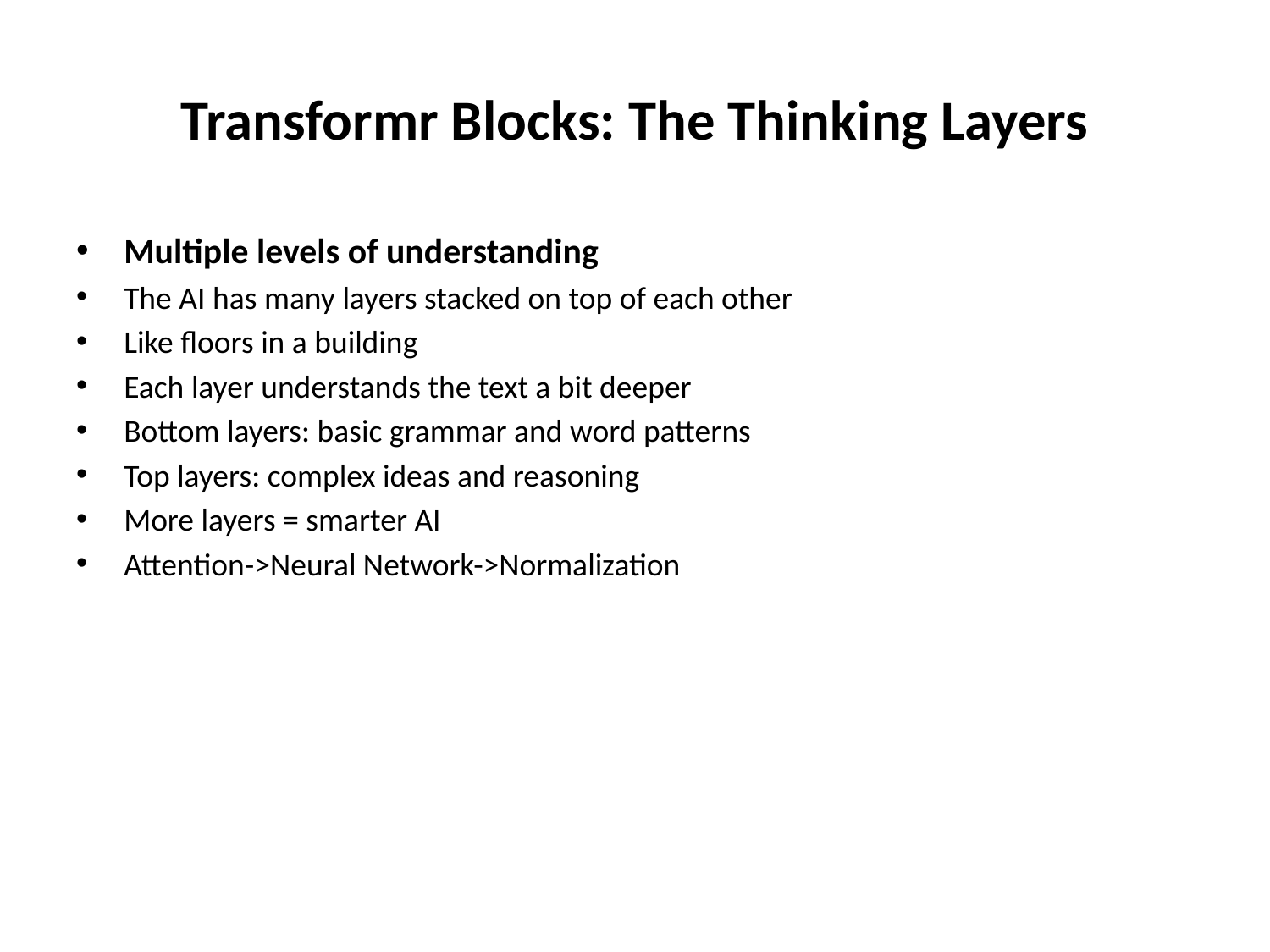

# Transformr Blocks: The Thinking Layers
Multiple levels of understanding
The AI has many layers stacked on top of each other
Like floors in a building
Each layer understands the text a bit deeper
Bottom layers: basic grammar and word patterns
Top layers: complex ideas and reasoning
More layers = smarter AI
Attention->Neural Network->Normalization